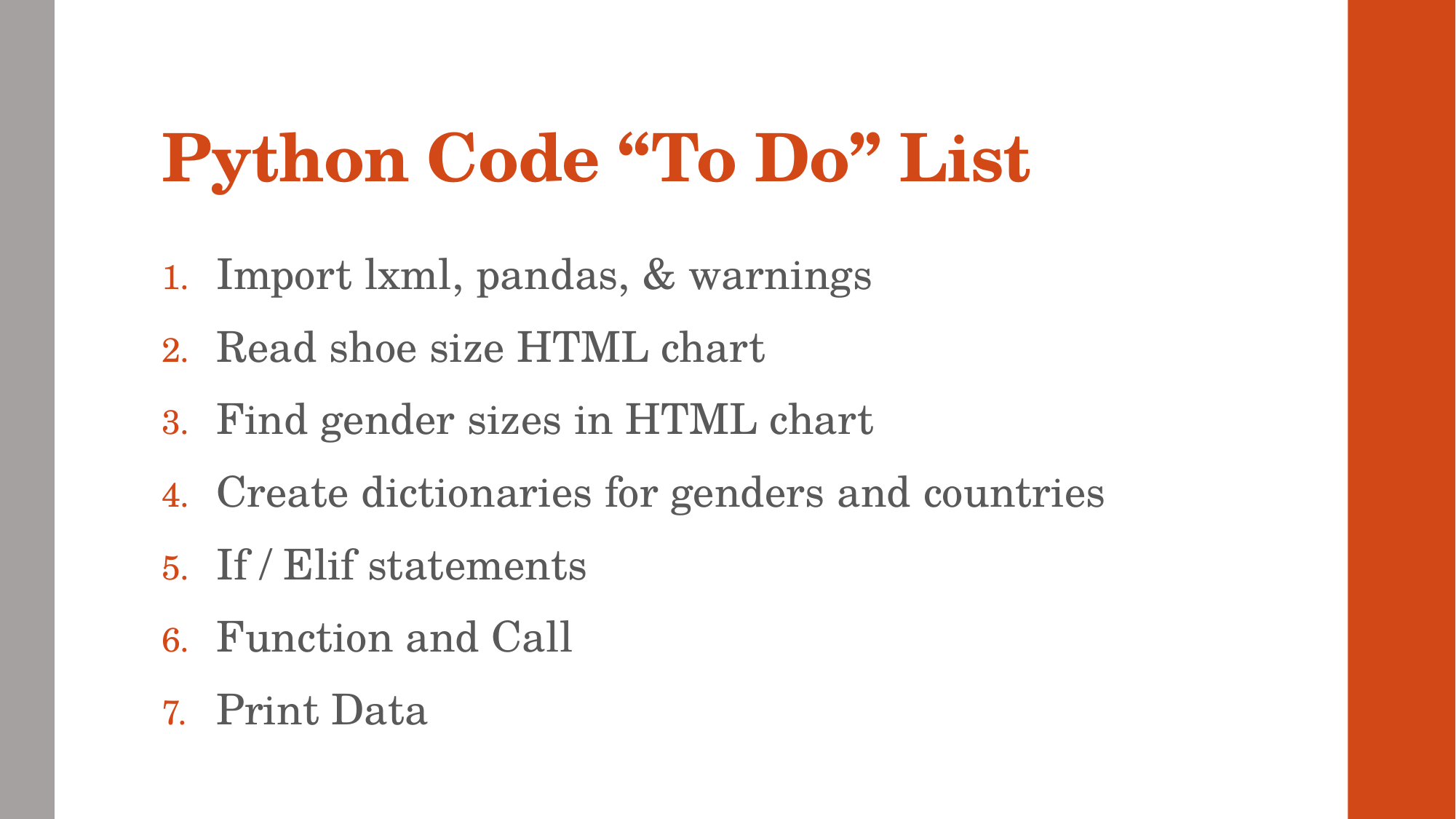

# Python Code “To Do” List
Import lxml, pandas, & warnings
Read shoe size HTML chart
Find gender sizes in HTML chart
Create dictionaries for genders and countries
If / Elif statements
Function and Call
Print Data